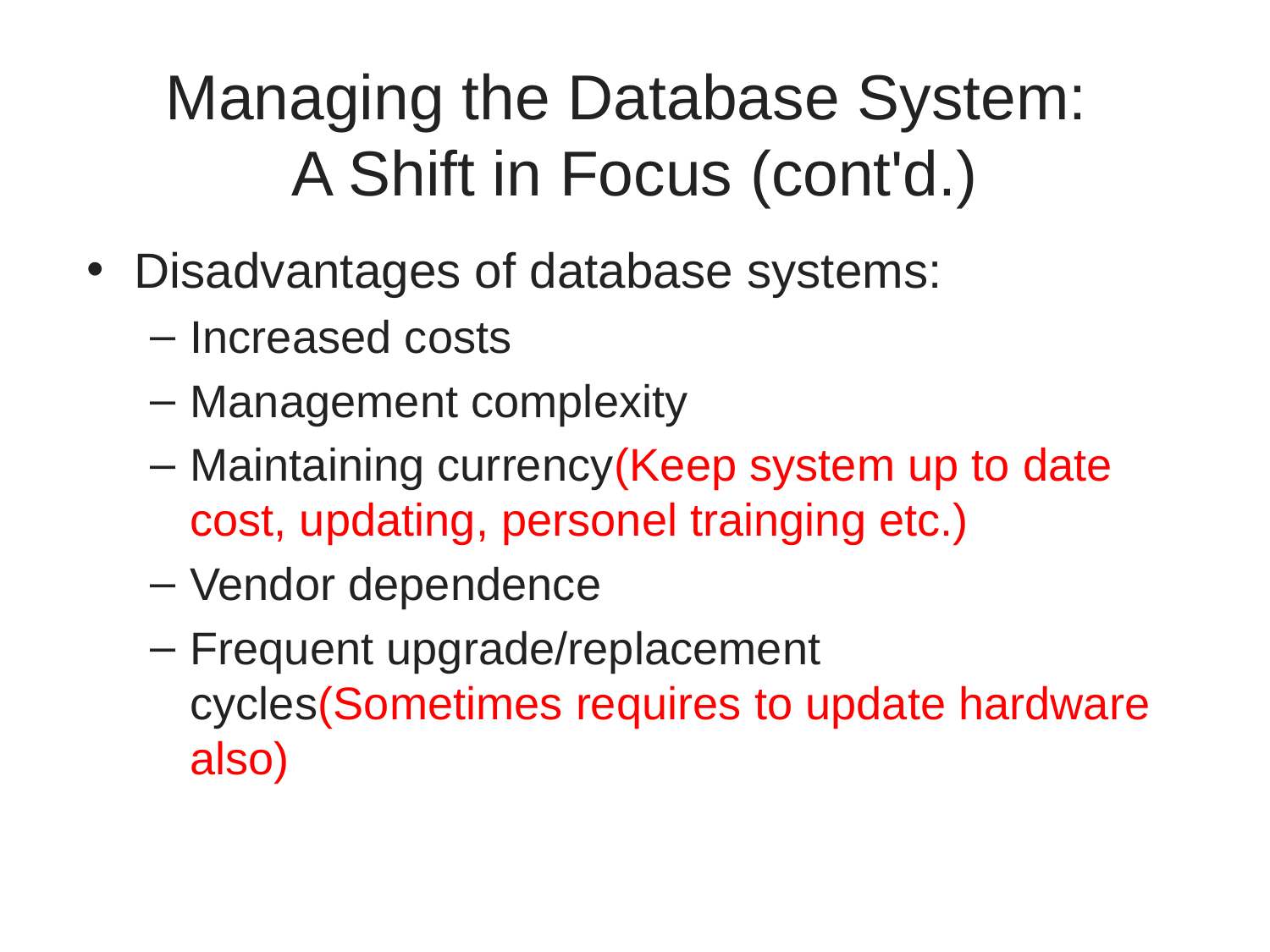

# Managing the Database System: A Shift in Focus (cont'd.)
Disadvantages of database systems:
Increased costs
Management complexity
Maintaining currency(Keep system up to date cost, updating, personel trainging etc.)
Vendor dependence
Frequent upgrade/replacement cycles(Sometimes requires to update hardware also)